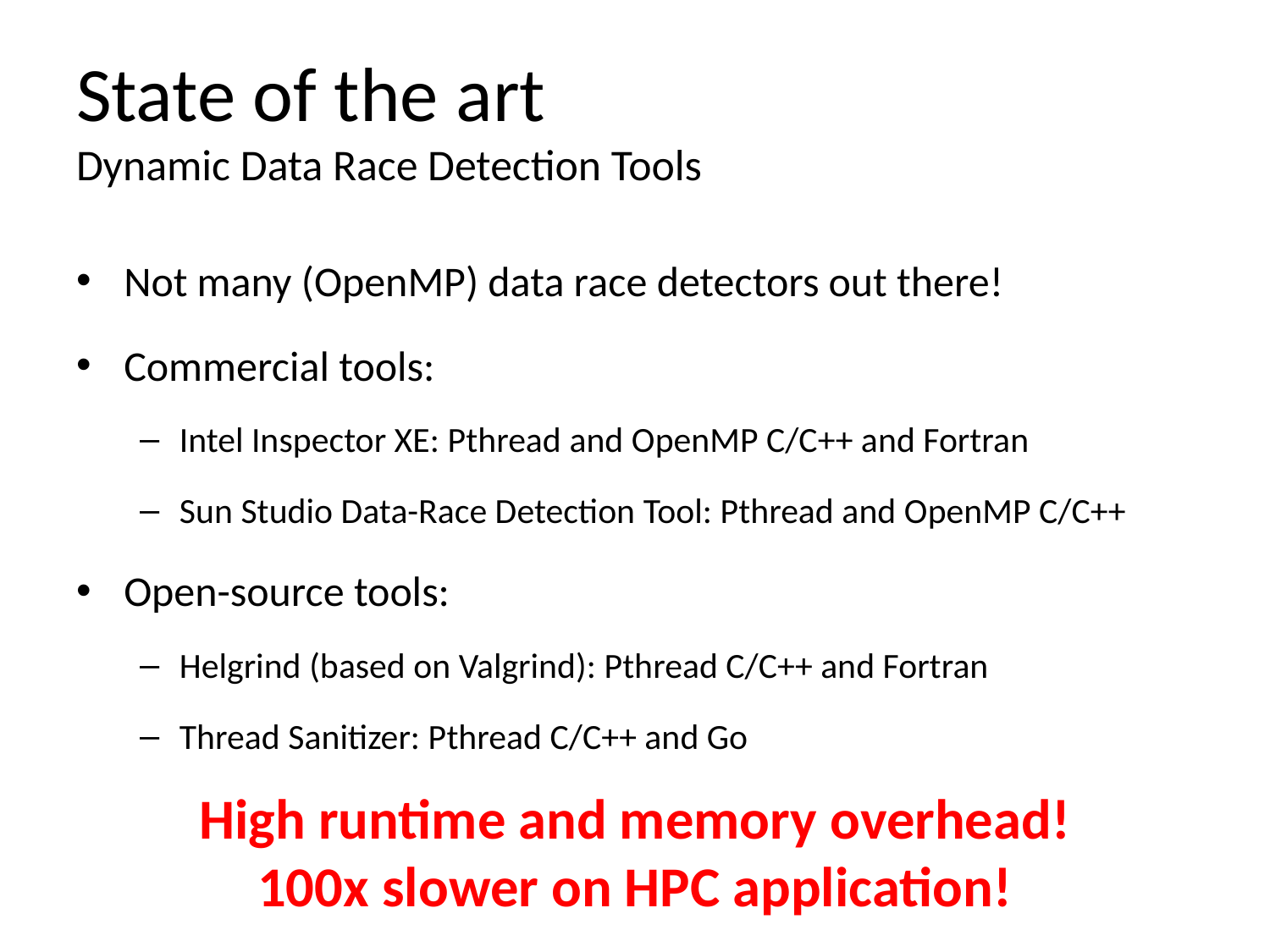

# State of the art Dynamic Data Race Detection Tools
Not many (OpenMP) data race detectors out there!
Commercial tools:
Intel Inspector XE: Pthread and OpenMP C/C++ and Fortran
Sun Studio Data-Race Detection Tool: Pthread and OpenMP C/C++
Open-source tools:
Helgrind (based on Valgrind): Pthread C/C++ and Fortran
Thread Sanitizer: Pthread C/C++ and Go
High runtime and memory overhead!
100x slower on HPC application!